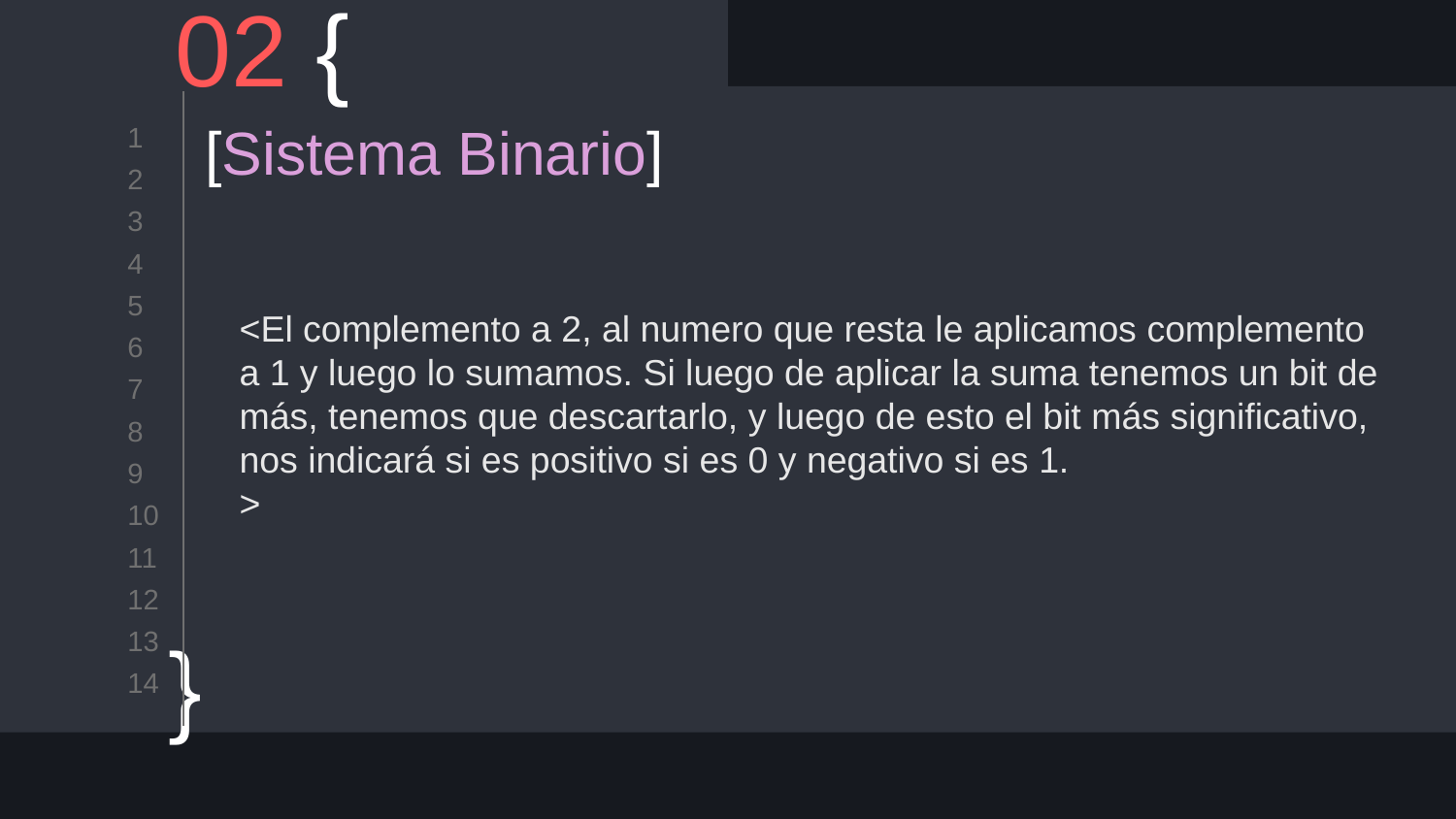

# 02 {
[Sistema Binario]
<El complemento a 2, al numero que resta le aplicamos complemento a 1 y luego lo sumamos. Si luego de aplicar la suma tenemos un bit de más, tenemos que descartarlo, y luego de esto el bit más significativo, nos indicará si es positivo si es 0 y negativo si es 1.
>
}